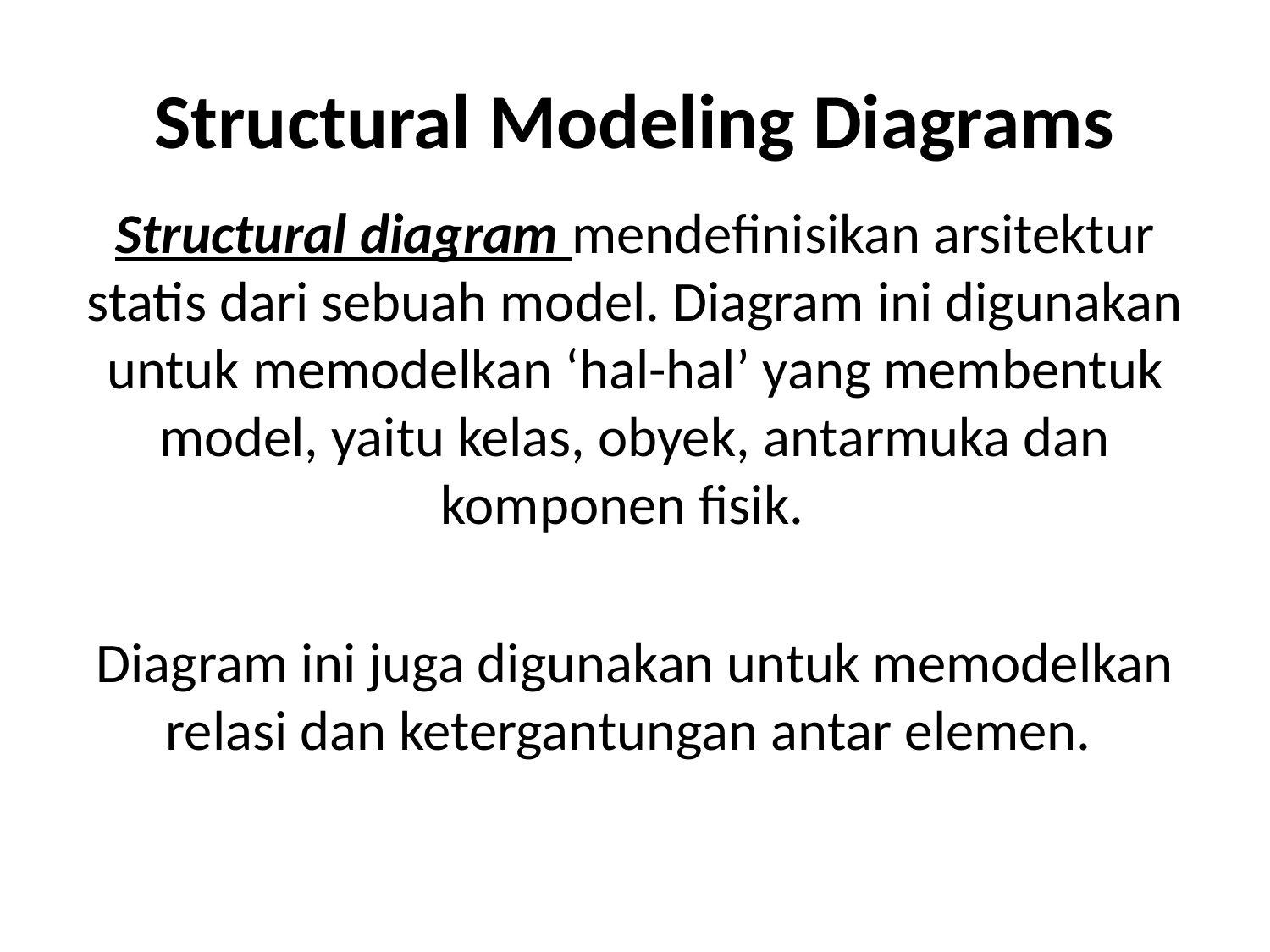

# Structural Modeling Diagrams
Structural diagram mendefinisikan arsitektur statis dari sebuah model. Diagram ini digunakan untuk memodelkan ‘hal-hal’ yang membentuk model, yaitu kelas, obyek, antarmuka dan komponen fisik.

Diagram ini juga digunakan untuk memodelkan relasi dan ketergantungan antar elemen.